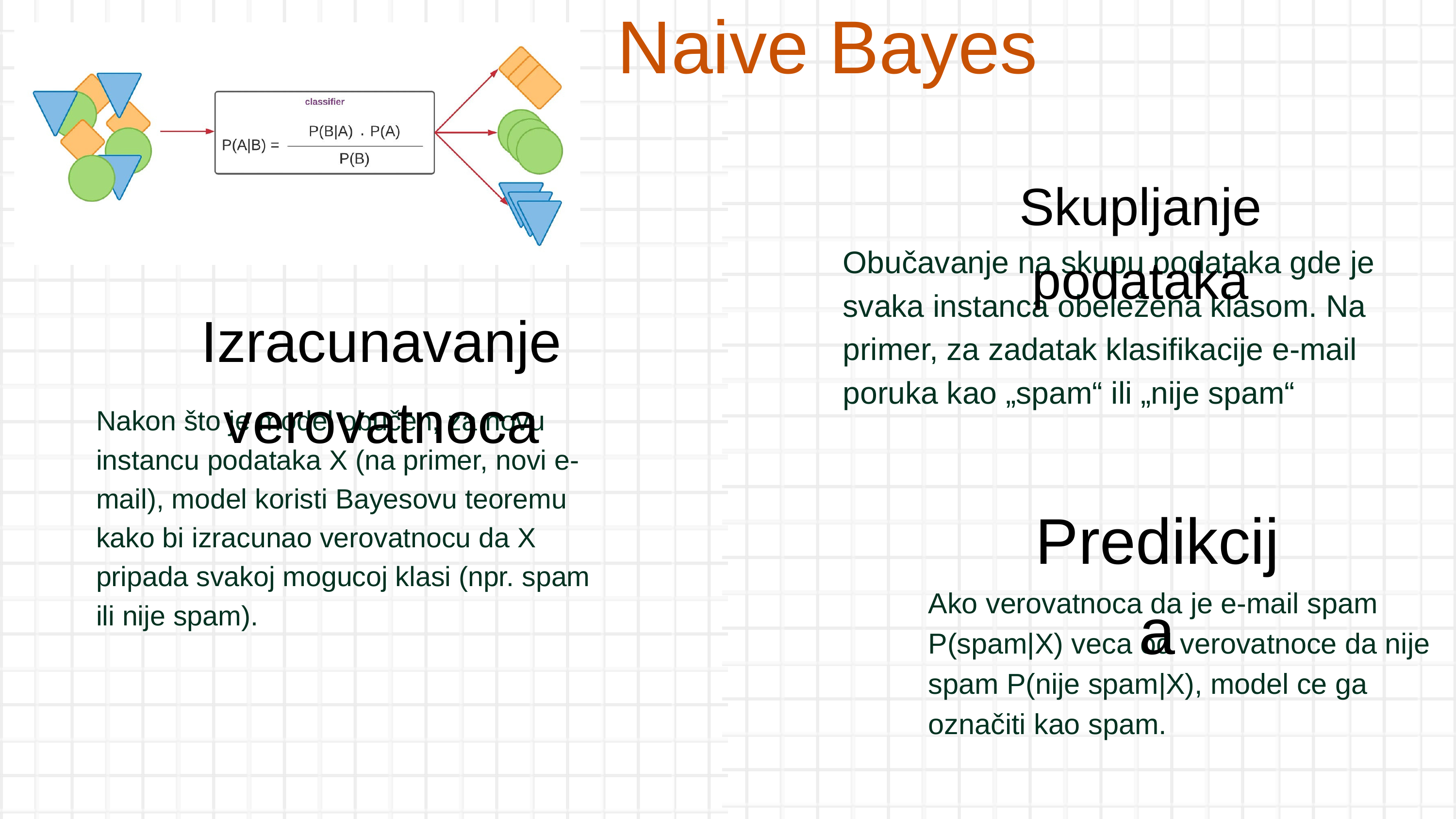

Naive Bayes

Skupljanje podataka
Obučavanje na skupu podataka gde je svaka instanca obeležena klasom. Na primer, za zadatak klasifikacije e-mail poruka kao „spam“ ili „nije spam“
Izracunavanje verovatnoca

Nakon što je model obučen, za novu instancu podataka X (na primer, novi e-mail), model koristi Bayesovu teoremu kako bi izracunao verovatnocu da X pripada svakoj mogucoj klasi (npr. spam ili nije spam).
Predikcija
Ako verovatnoca da je e-mail spam P(spam|X) veca od verovatnoce da nije spam P(nije spam|X), model ce ga označiti kao spam.